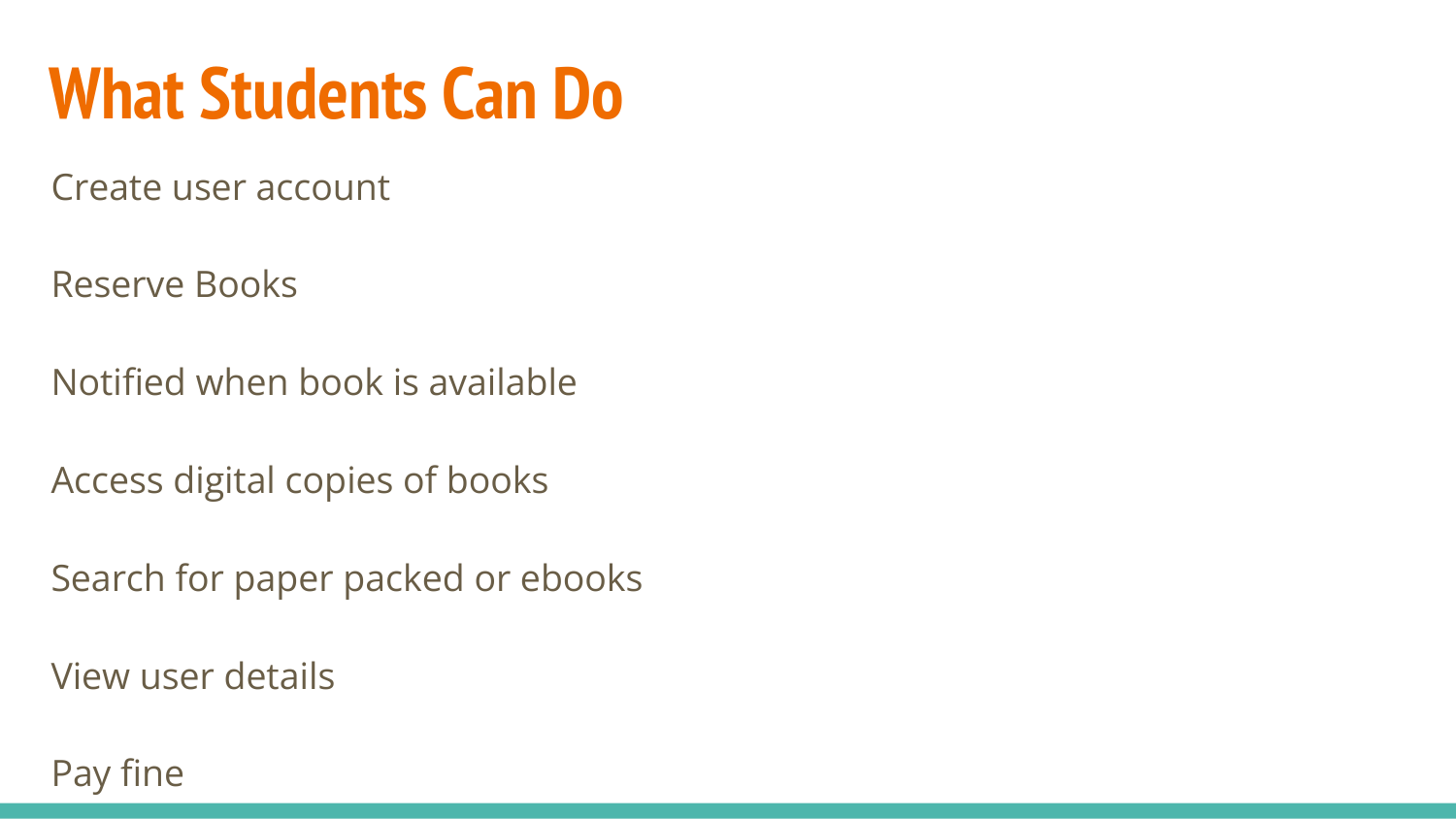

# What Students Can Do
Create user account
Reserve Books
Notified when book is available
Access digital copies of books
Search for paper packed or ebooks
View user details
Pay fine